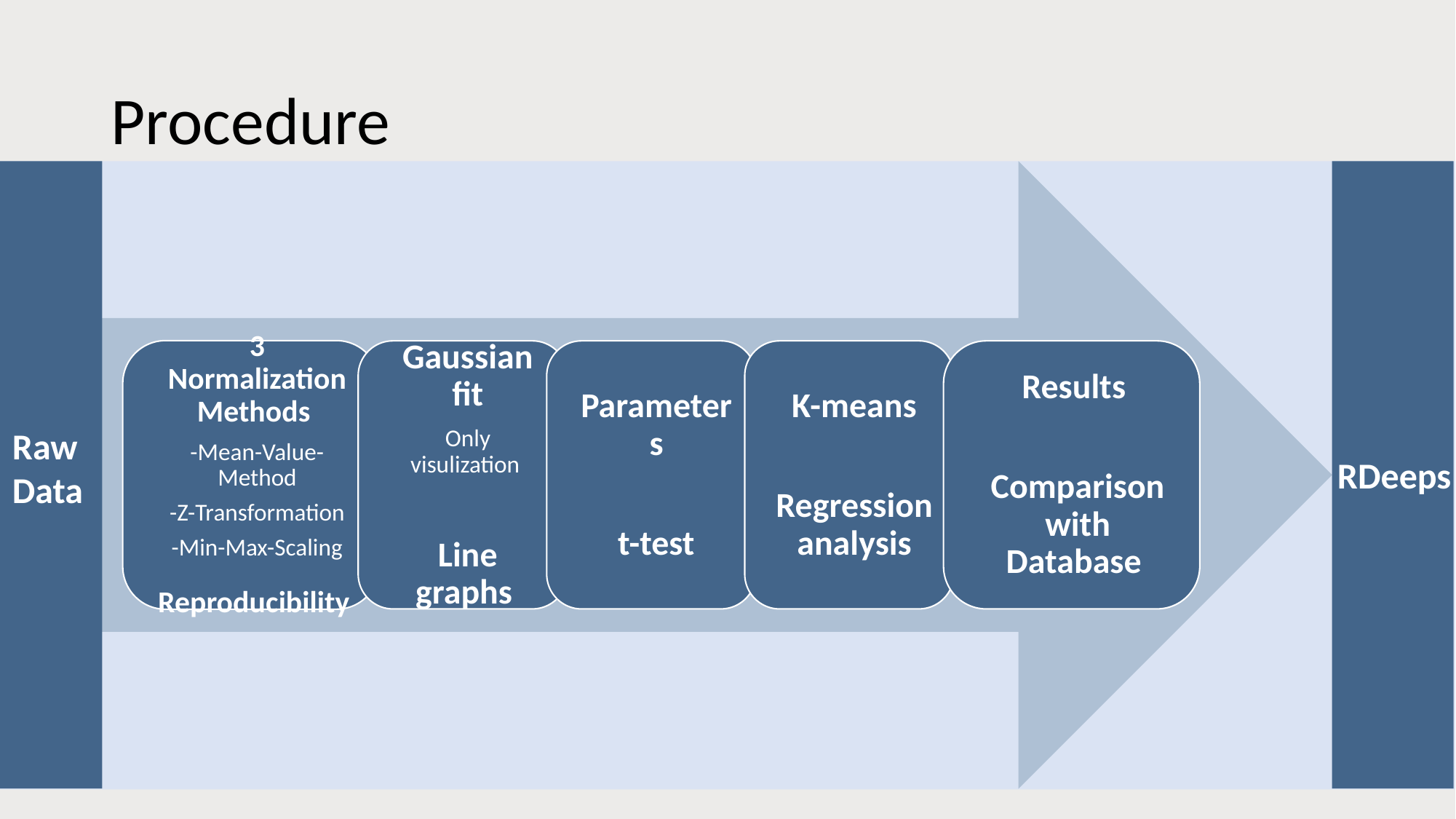

# Procedure

3 Normalization Methods
-Mean-Value-Method
-Z-Transformation
-Min-Max-Scaling

Reproducibility
Gaussian fit
Only visulization

Line graphs
Parameters

t-test
K-means

Regression analysis
Results

Comparison with Database

Raw
Data
RDeeps
3